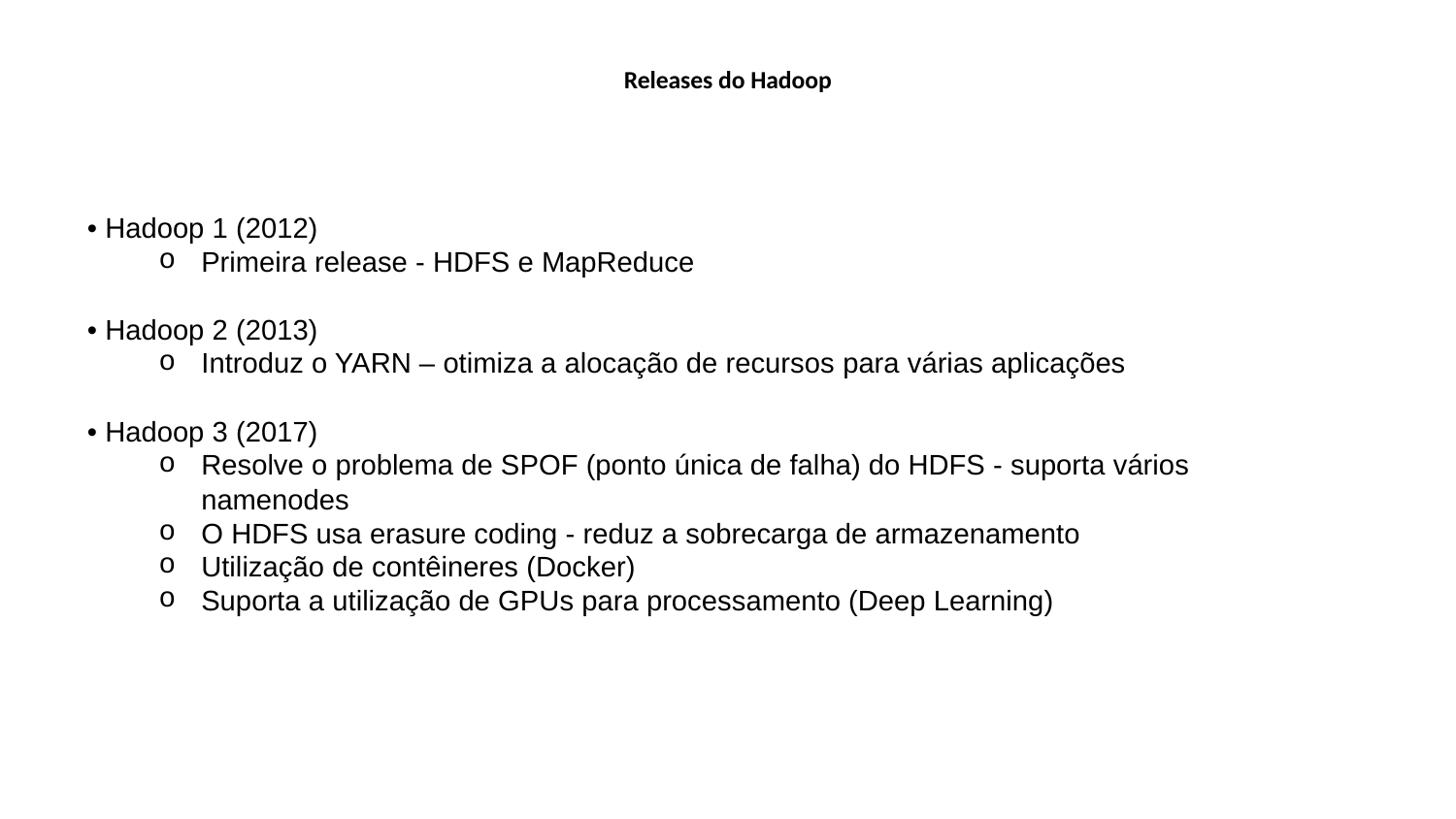

# Releases do Hadoop
• Hadoop 1 (2012)
Primeira release - HDFS e MapReduce

• Hadoop 2 (2013)
Introduz o YARN – otimiza a alocação de recursos para várias aplicações

• Hadoop 3 (2017)
Resolve o problema de SPOF (ponto única de falha) do HDFS - suporta vários namenodes
O HDFS usa erasure coding - reduz a sobrecarga de armazenamento
Utilização de contêineres (Docker)
Suporta a utilização de GPUs para processamento (Deep Learning)